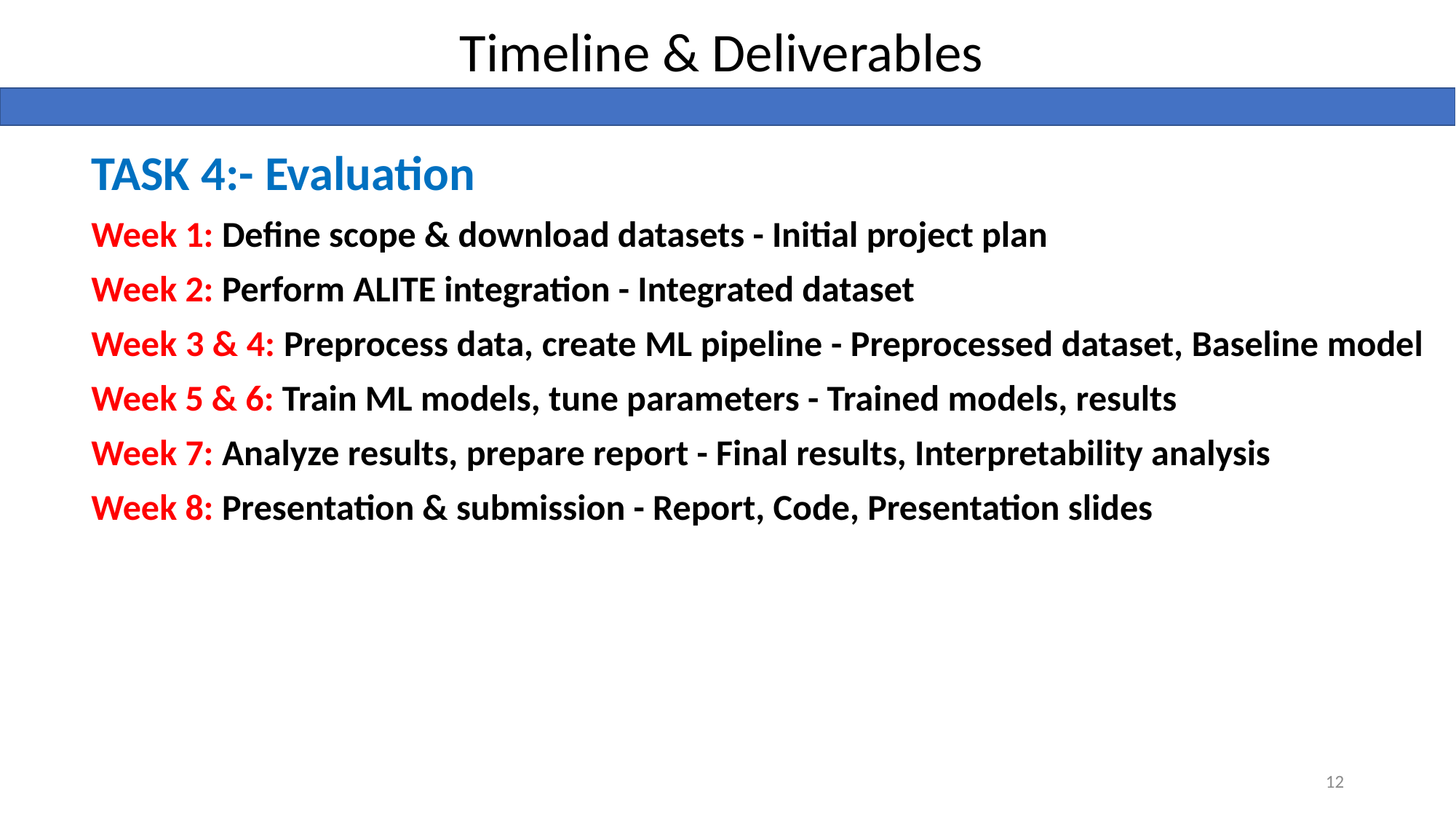

# Timeline & Deliverables

TASK 4:- Evaluation
Week 1: Define scope & download datasets - Initial project plan
Week 2: Perform ALITE integration - Integrated dataset
Week 3 & 4: Preprocess data, create ML pipeline - Preprocessed dataset, Baseline model
Week 5 & 6: Train ML models, tune parameters - Trained models, results
Week 7: Analyze results, prepare report - Final results, Interpretability analysis
Week 8: Presentation & submission - Report, Code, Presentation slides
12